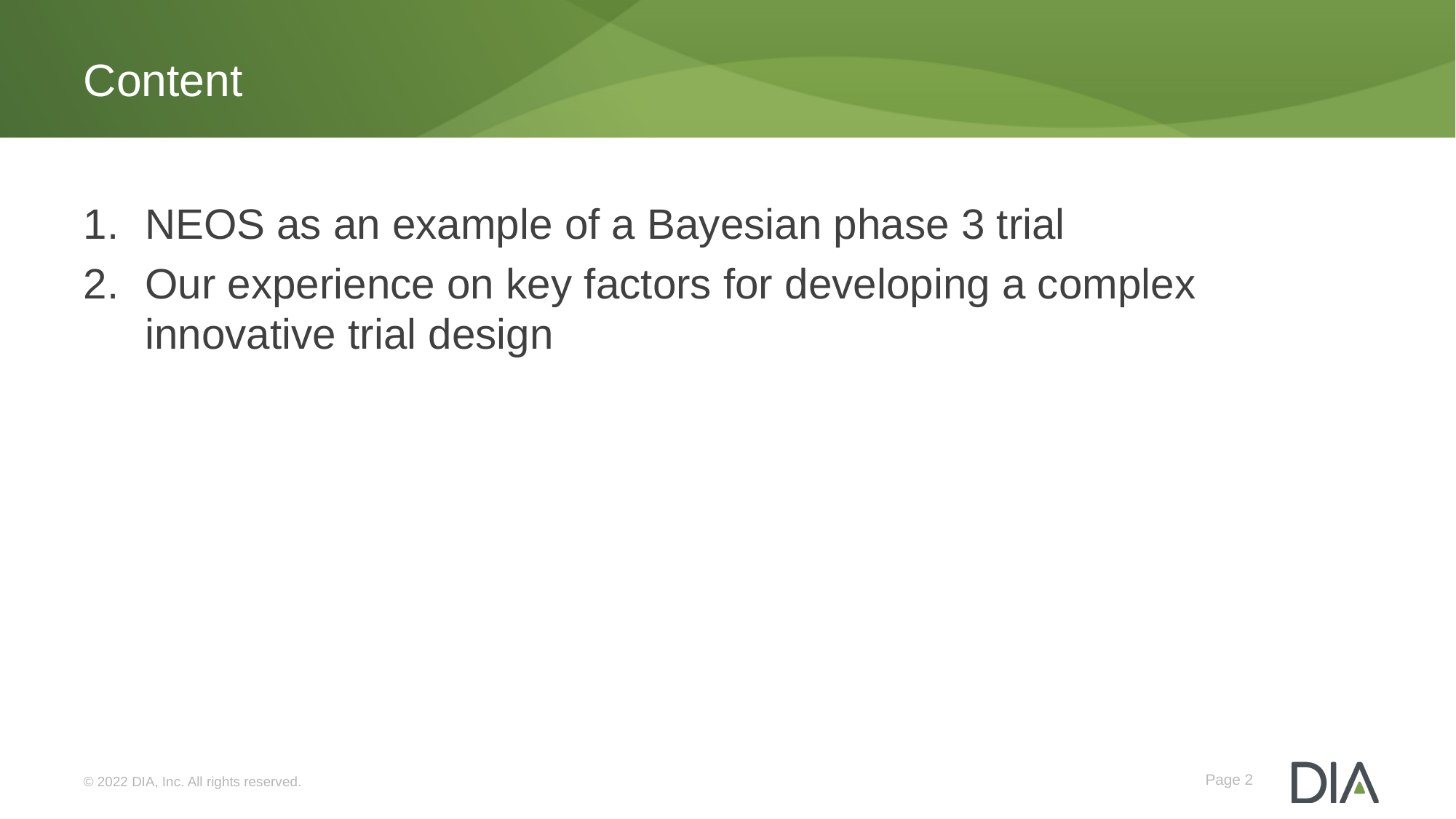

# Content
NEOS as an example of a Bayesian phase 3 trial
Our experience on key factors for developing a complex innovative trial design

Page 2
© 2022 DIA, Inc. All rights reserved.